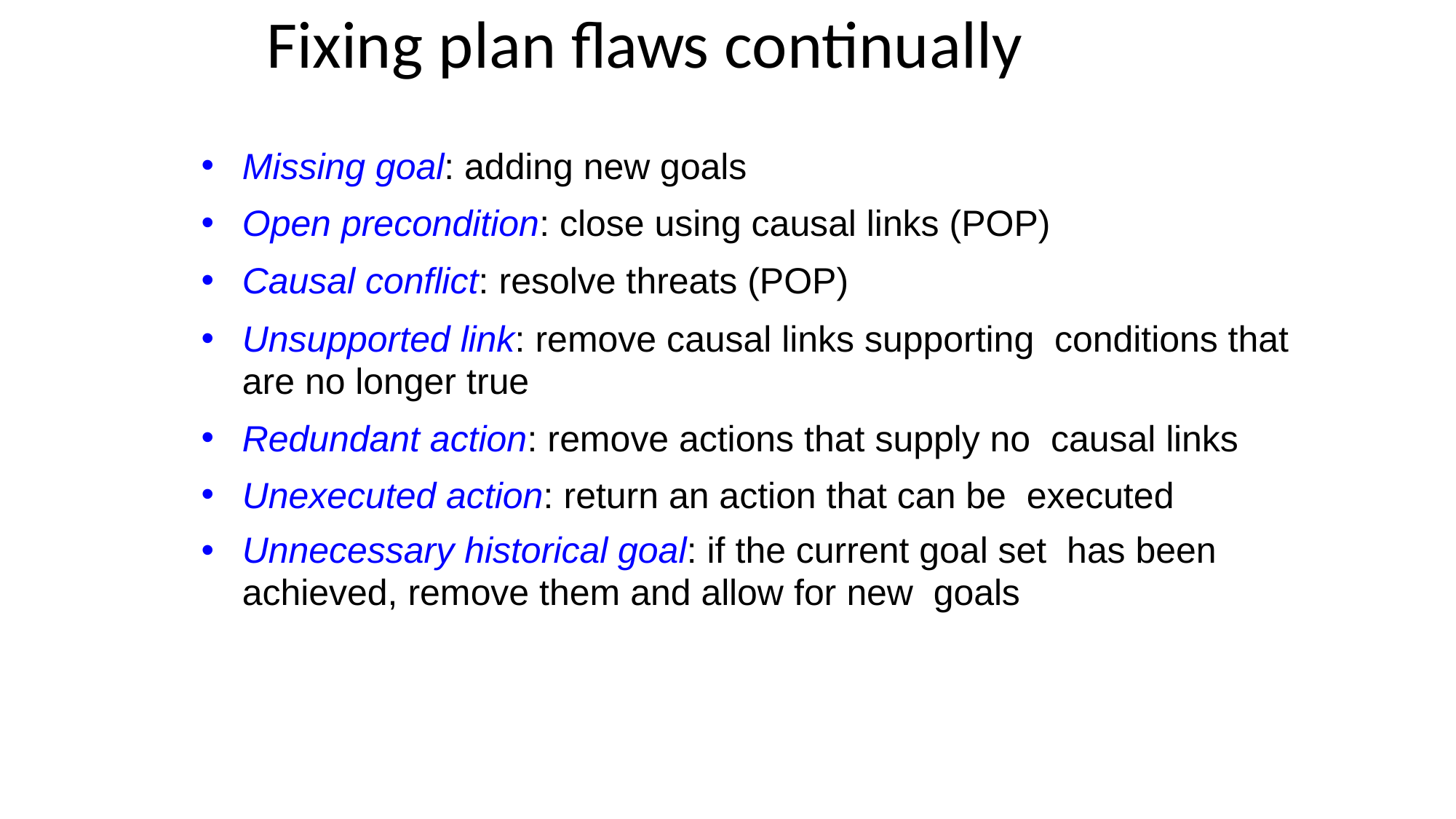

# Fixing plan flaws continually
Missing goal: adding new goals
Open precondition: close using causal links (POP)
Causal conflict: resolve threats (POP)
Unsupported link: remove causal links supporting  conditions that are no longer true
Redundant action: remove actions that supply no  causal links
Unexecuted action: return an action that can be  executed
Unnecessary historical goal: if the current goal set  has been achieved, remove them and allow for new  goals